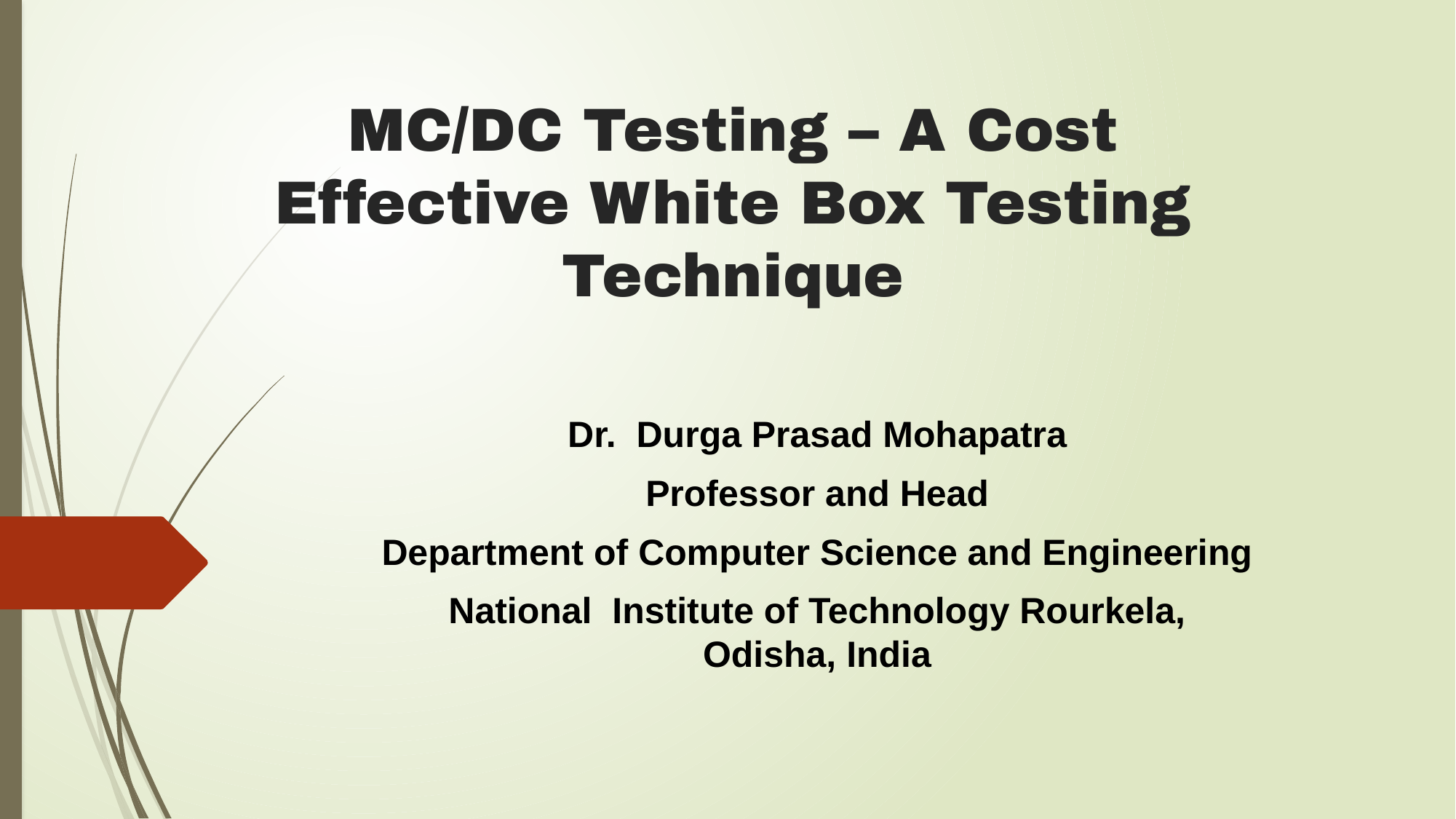

# MC/DC Testing – A Cost Effective White Box Testing Technique
Dr.  Durga Prasad Mohapatra
Professor and Head
Department of Computer Science and Engineering
National  Institute of Technology Rourkela, Odisha, India